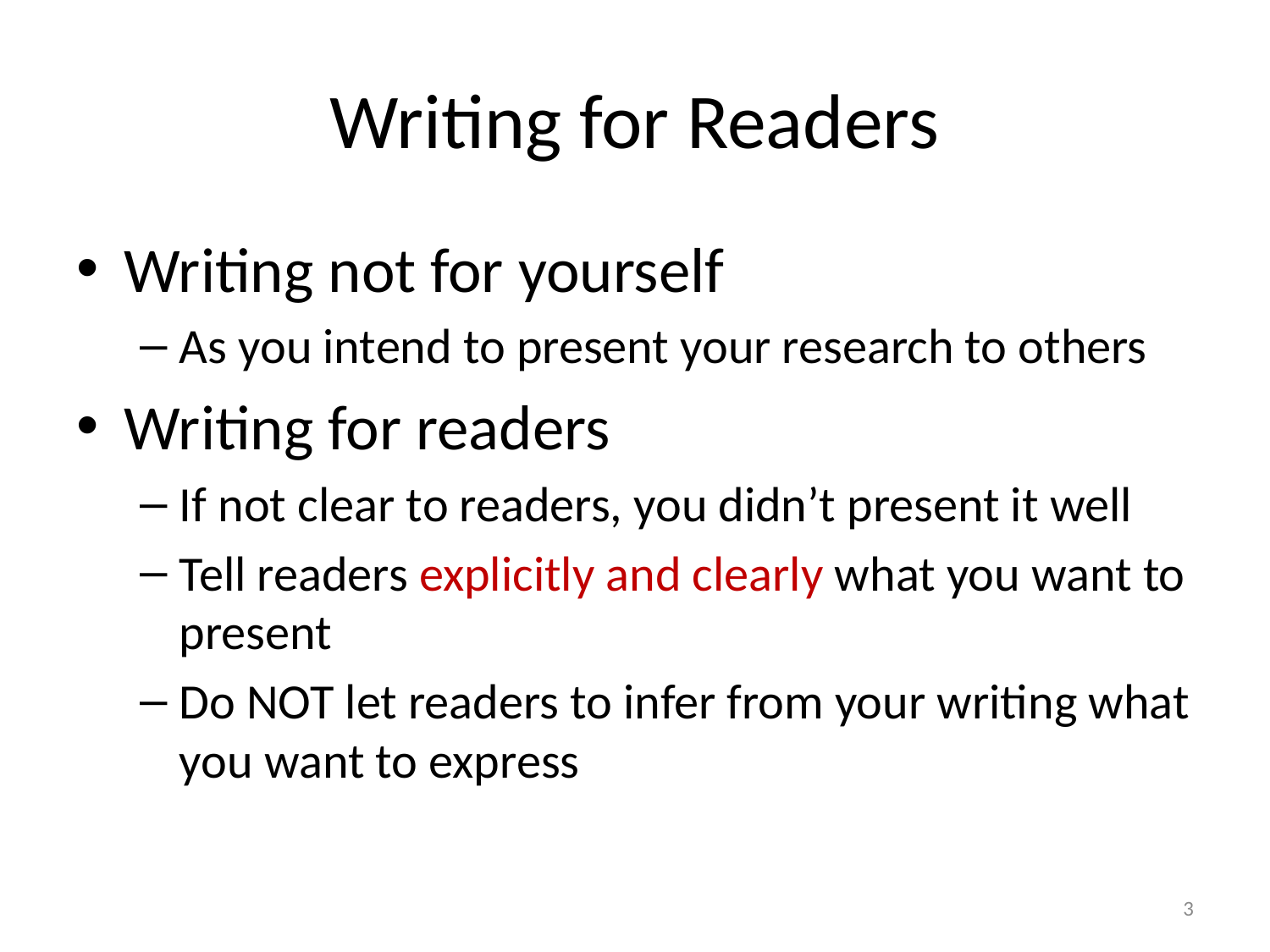

# Writing for Readers
Writing not for yourself
As you intend to present your research to others
Writing for readers
If not clear to readers, you didn’t present it well
Tell readers explicitly and clearly what you want to present
Do NOT let readers to infer from your writing what you want to express
3